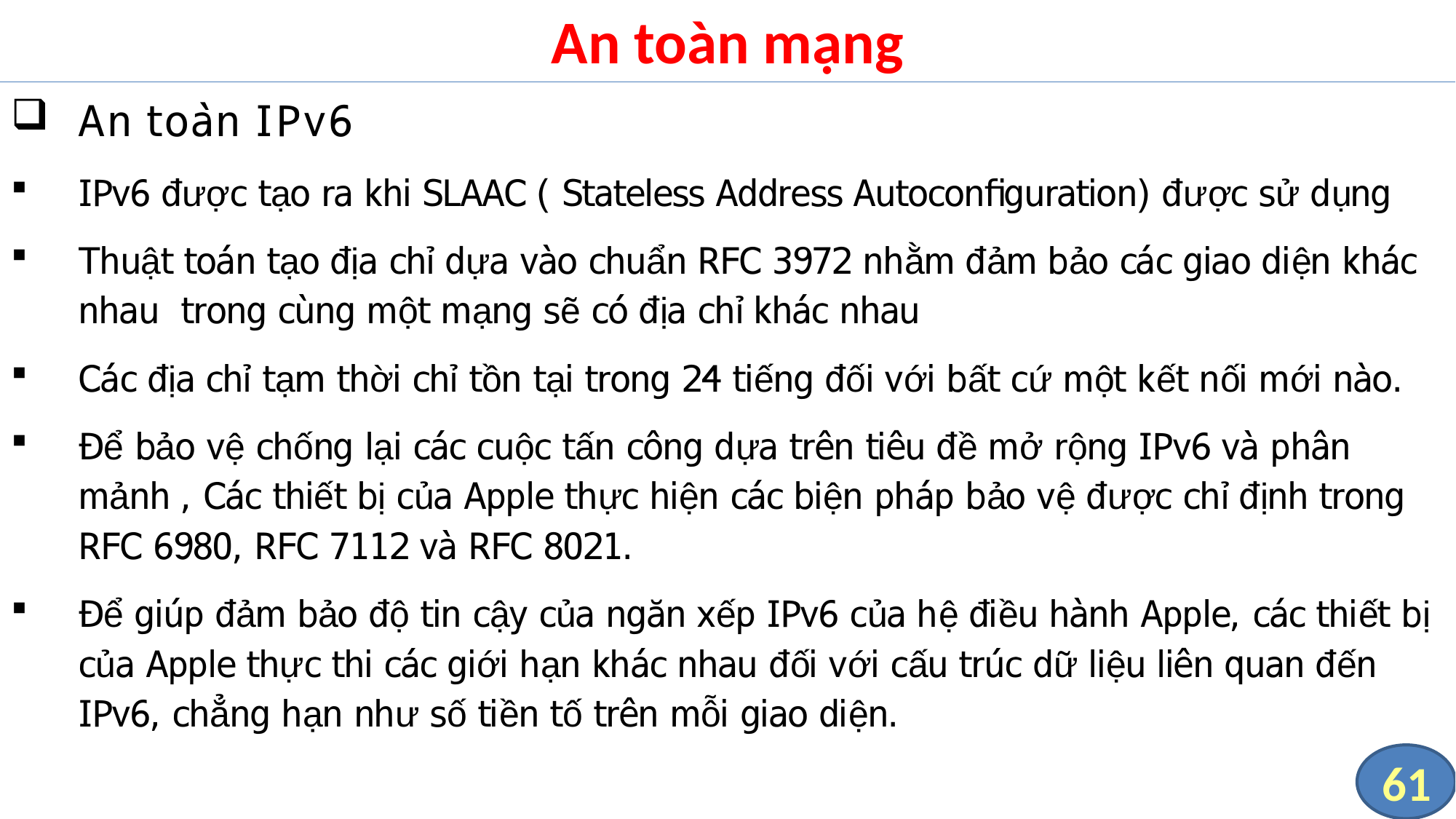

# An toàn mạng
An toàn IPv6
IPv6 được tạo ra khi SLAAC ( Stateless Address Autoconfiguration) được sử dụng
Thuật toán tạo địa chỉ dựa vào chuẩn RFC 3972 nhằm đảm bảo các giao diện khác nhau  trong cùng một mạng sẽ có địa chỉ khác nhau
Các địa chỉ tạm thời chỉ tồn tại trong 24 tiếng đối với bất cứ một kết nối mới nào.
Để bảo vệ chống lại các cuộc tấn công dựa trên tiêu đề mở rộng IPv6 và phân mảnh , Các thiết bị của Apple thực hiện các biện pháp bảo vệ được chỉ định trong RFC 6980, RFC 7112 và RFC 8021.
Để giúp đảm bảo độ tin cậy của ngăn xếp IPv6 của hệ điều hành Apple, các thiết bị của Apple thực thi các giới hạn khác nhau đối với cấu trúc dữ liệu liên quan đến IPv6, chẳng hạn như số tiền tố trên mỗi giao diện.

61